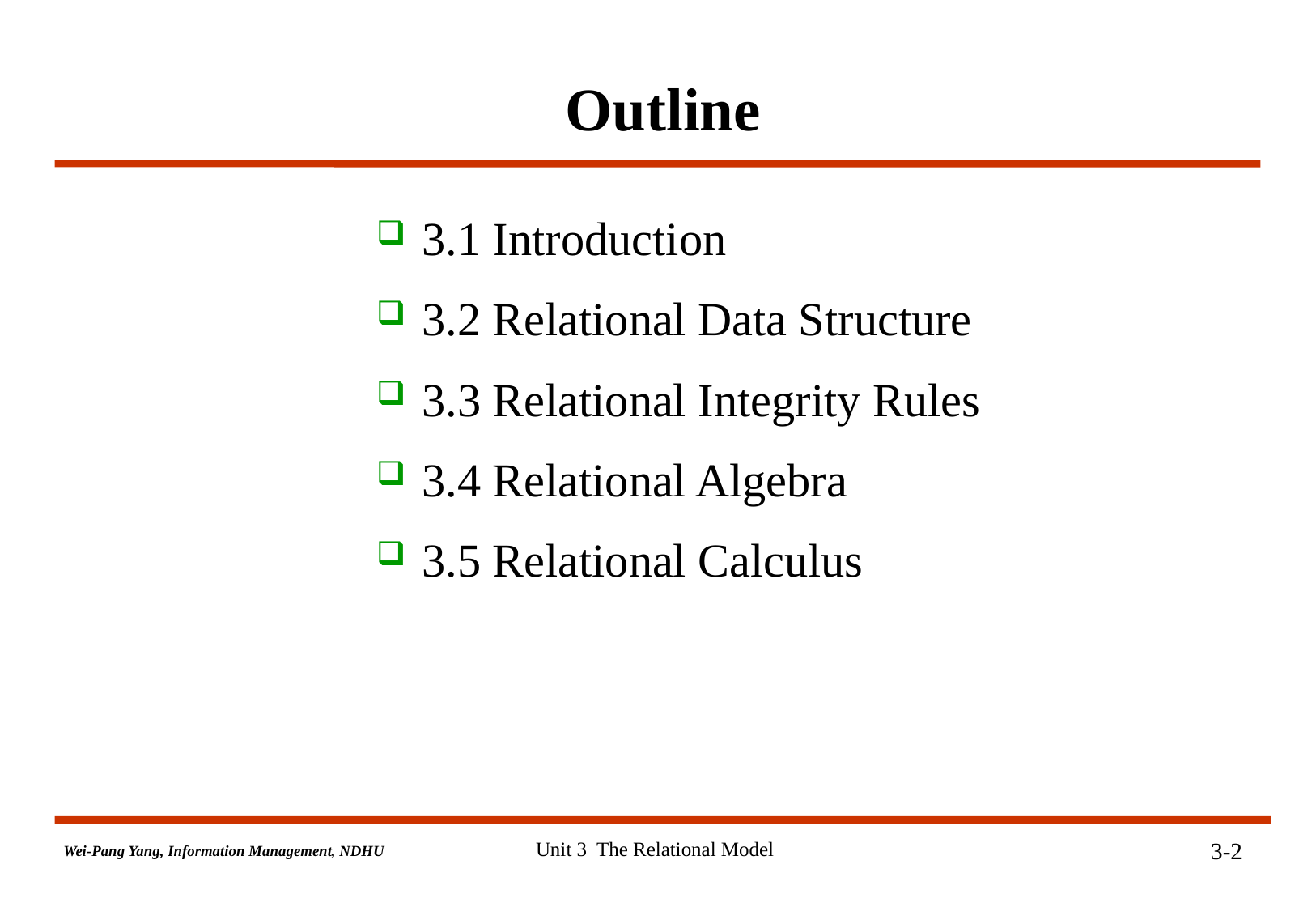

# Outline
3.1 Introduction
3.2 Relational Data Structure
3.3 Relational Integrity Rules
3.4 Relational Algebra
3.5 Relational Calculus

Unit 3  The Relational Model